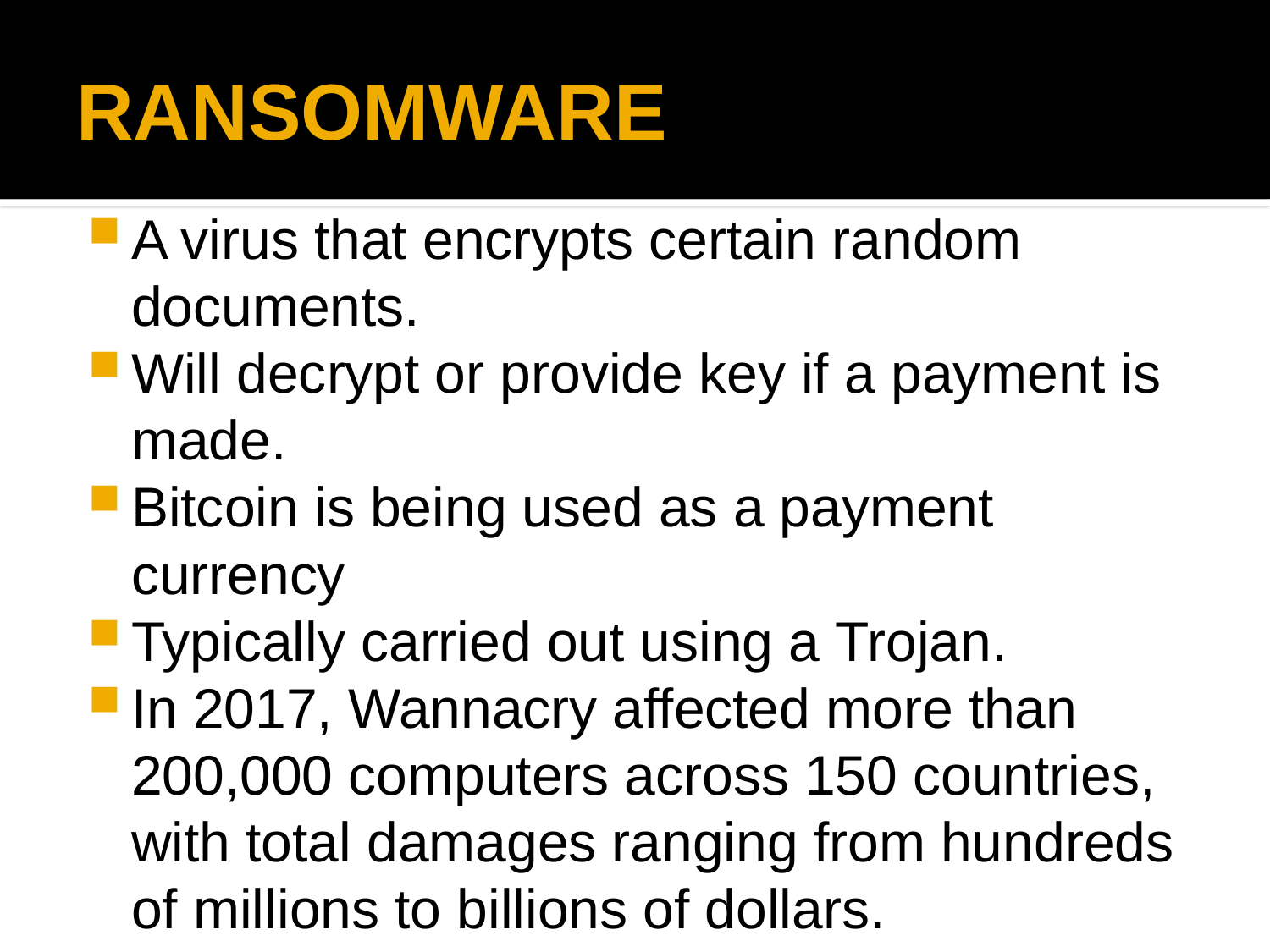

# RANSOMWARE
A virus that encrypts certain random documents.
Will decrypt or provide key if a payment is made.
Bitcoin is being used as a payment currency
Typically carried out using a Trojan.
In 2017, Wannacry affected more than 200,000 computers across 150 countries, with total damages ranging from hundreds of millions to billions of dollars.